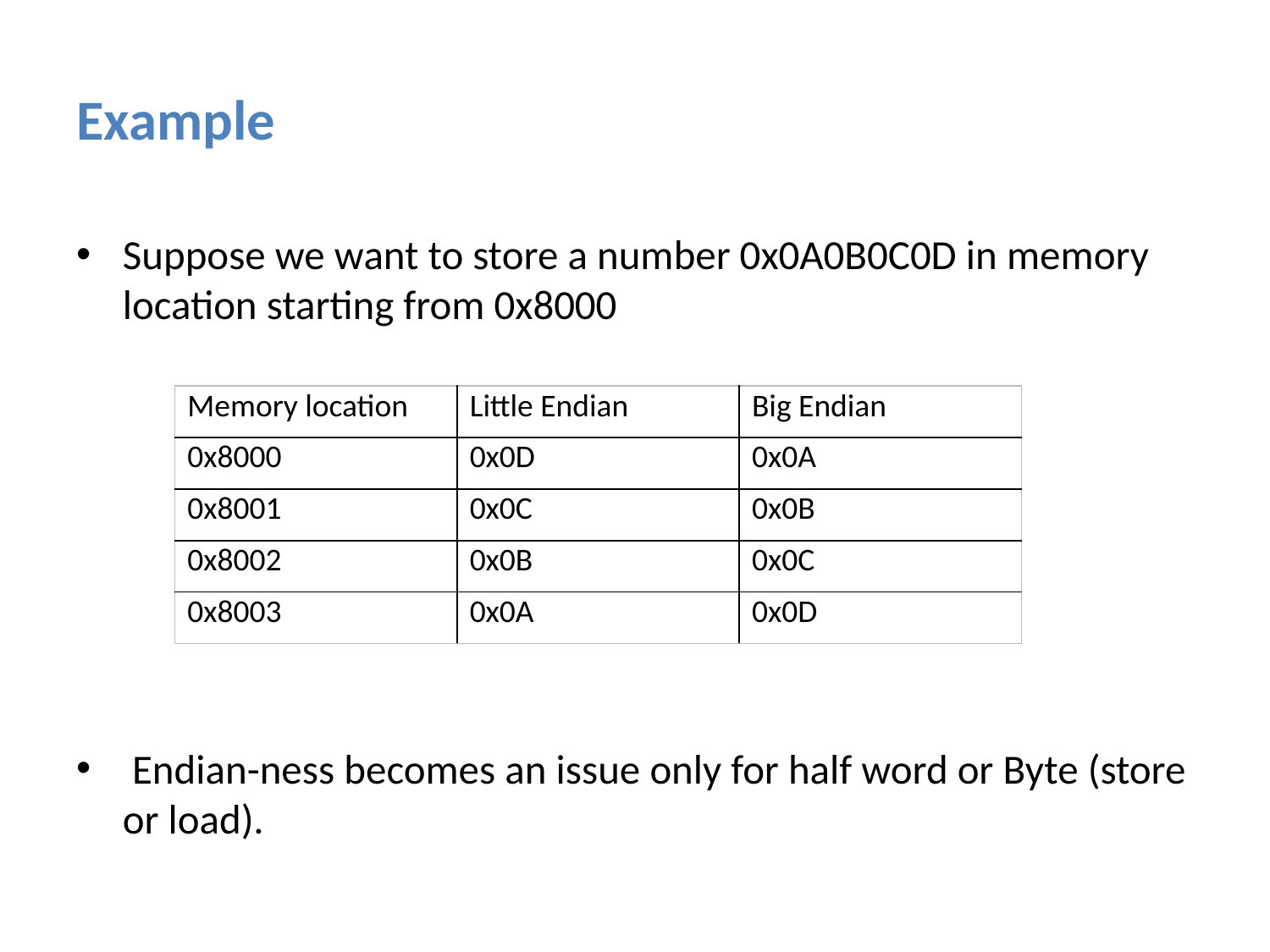

# Example
Suppose we want to store a number 0x0A0B0C0D in memory location starting from 0x8000

 Endian-ness becomes an issue only for half word or Byte (store or load).

| Memory location | Little Endian | Big Endian |
| --- | --- | --- |
| 0x8000 | 0x0D | 0x0A |
| 0x8001 | 0x0C | 0x0B |
| 0x8002 | 0x0B | 0x0C |
| 0x8003 | 0x0A | 0x0D |